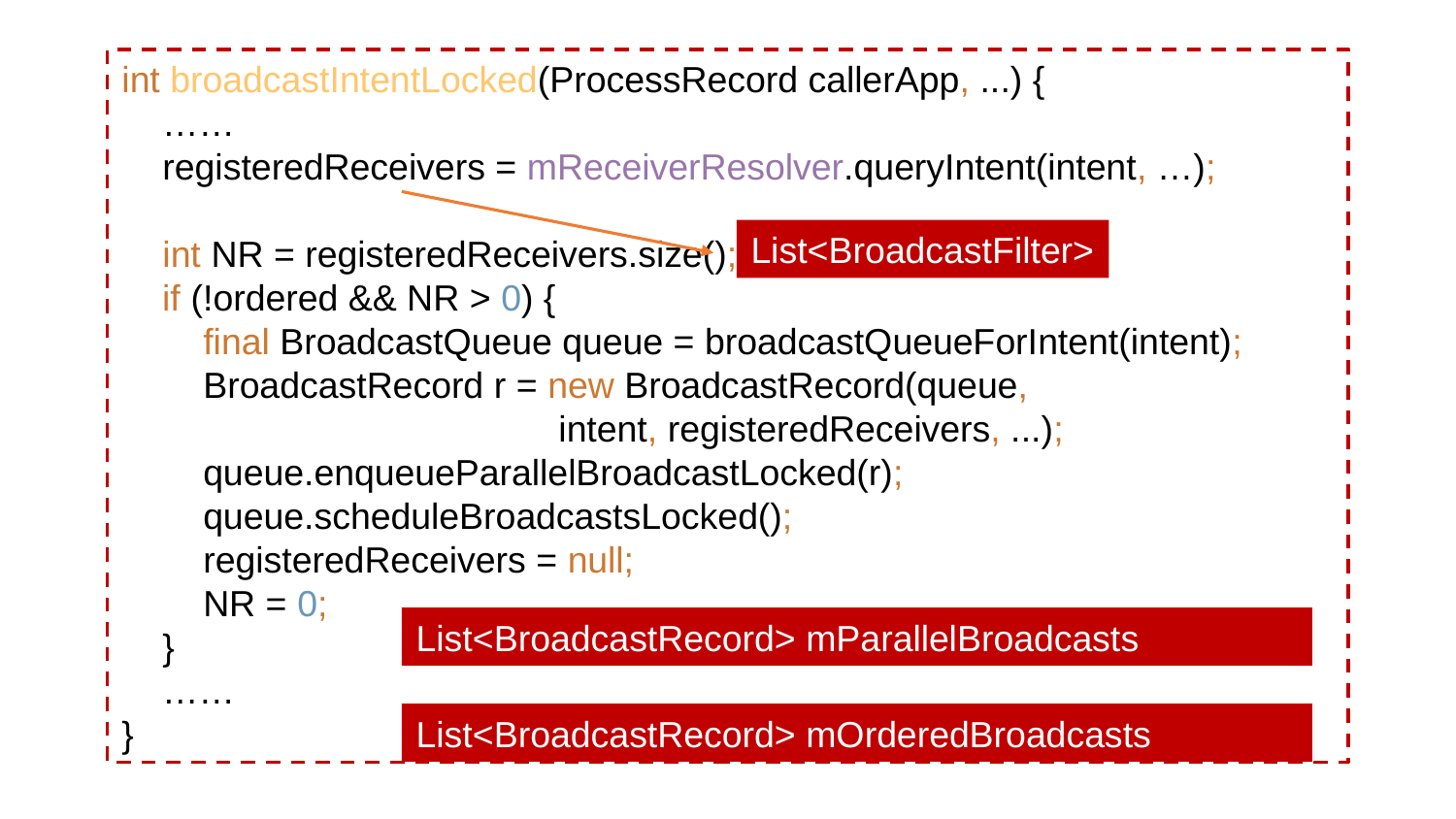

int broadcastIntentLocked(ProcessRecord callerApp, ...) {
    ……
    registeredReceivers = mReceiverResolver.queryIntent(intent, …);
    int NR = registeredReceivers.size();
    if (!ordered && NR > 0) {
        final BroadcastQueue queue = broadcastQueueForIntent(intent);
        BroadcastRecord r = new BroadcastRecord(queue,
			intent, registeredReceivers, ...);
        queue.enqueueParallelBroadcastLocked(r);
        queue.scheduleBroadcastsLocked();
        registeredReceivers = null;
        NR = 0;
    }
    ……
}
List<BroadcastFilter>

List<BroadcastRecord> mParallelBroadcasts
List<BroadcastRecord> mOrderedBroadcasts